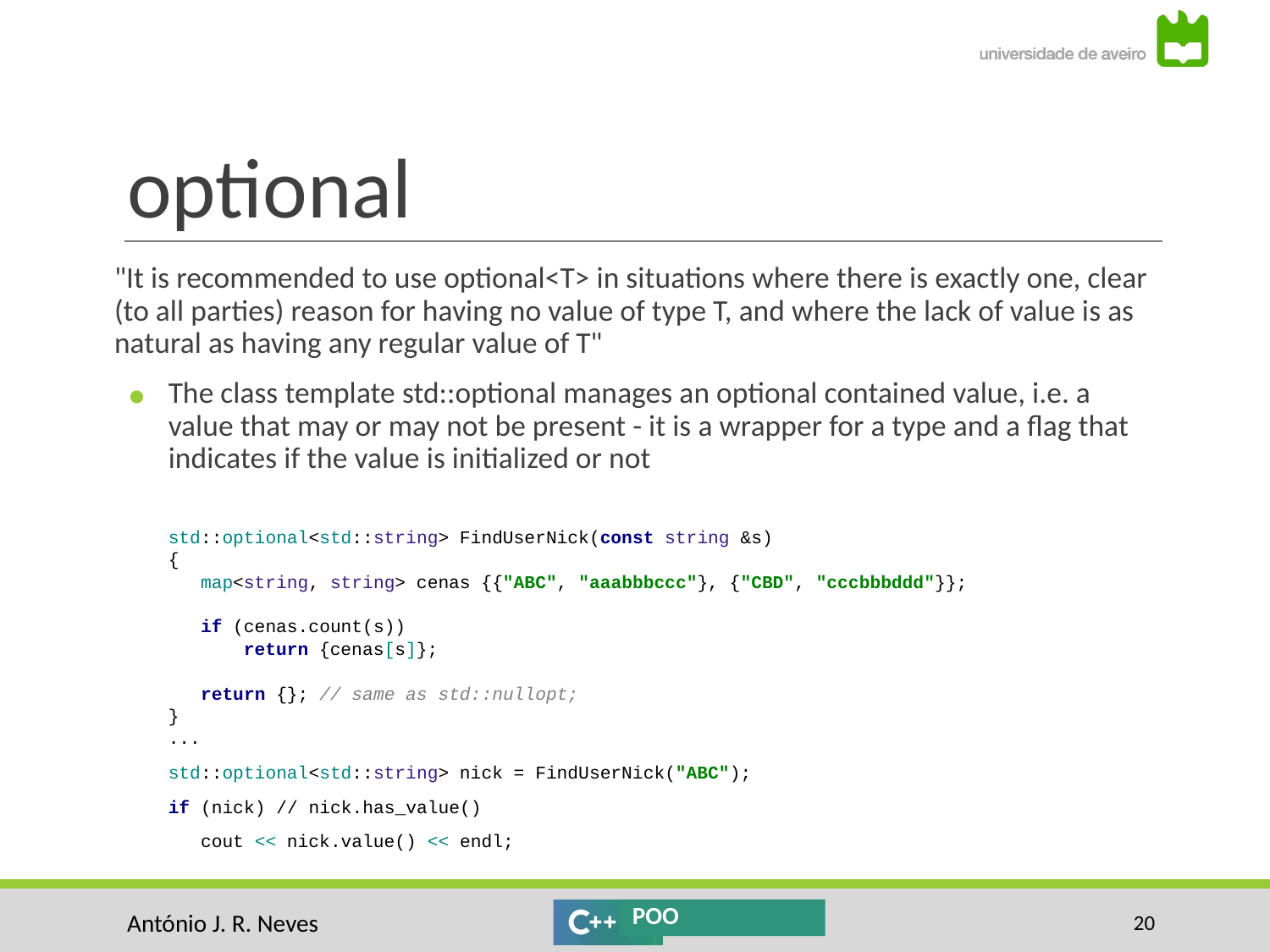

# optional
"It is recommended to use optional<T> in situations where there is exactly one, clear (to all parties) reason for having no value of type T, and where the lack of value is as natural as having any regular value of T"
The class template std::optional manages an optional contained value, i.e. a value that may or may not be present - it is a wrapper for a type and a flag that indicates if the value is initialized or not

std::optional<std::string> FindUserNick(const string &s)
{
   map<string, string> cenas {{"ABC", "aaabbbccc"}, {"CBD", "cccbbbddd"}};

   if (cenas.count(s))
       return {cenas[s]};

   return {}; // same as std::nullopt;
}
...
std::optional<std::string> nick = FindUserNick("ABC");
if (nick) // nick.has_value()
   cout << nick.value() << endl;
20